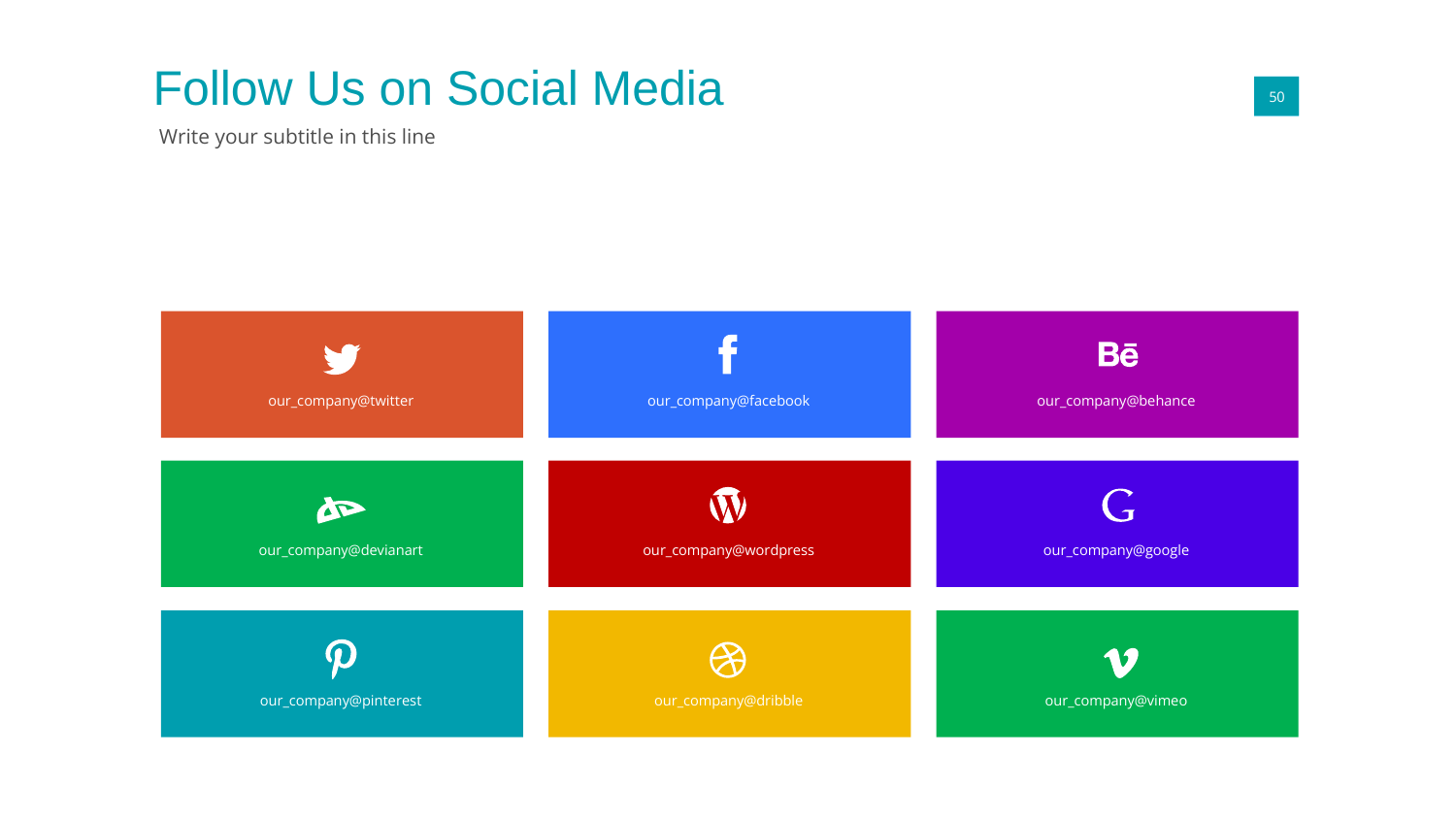

Follow Us on Social Media

01
50
Write your subtitle in this line

our_company@twitter
our_company@facebook
our_company@behance

our_company@devianart
our_company@wordpress
our_company@google

our_company@pinterest
our_company@dribble
our_company@vimeo